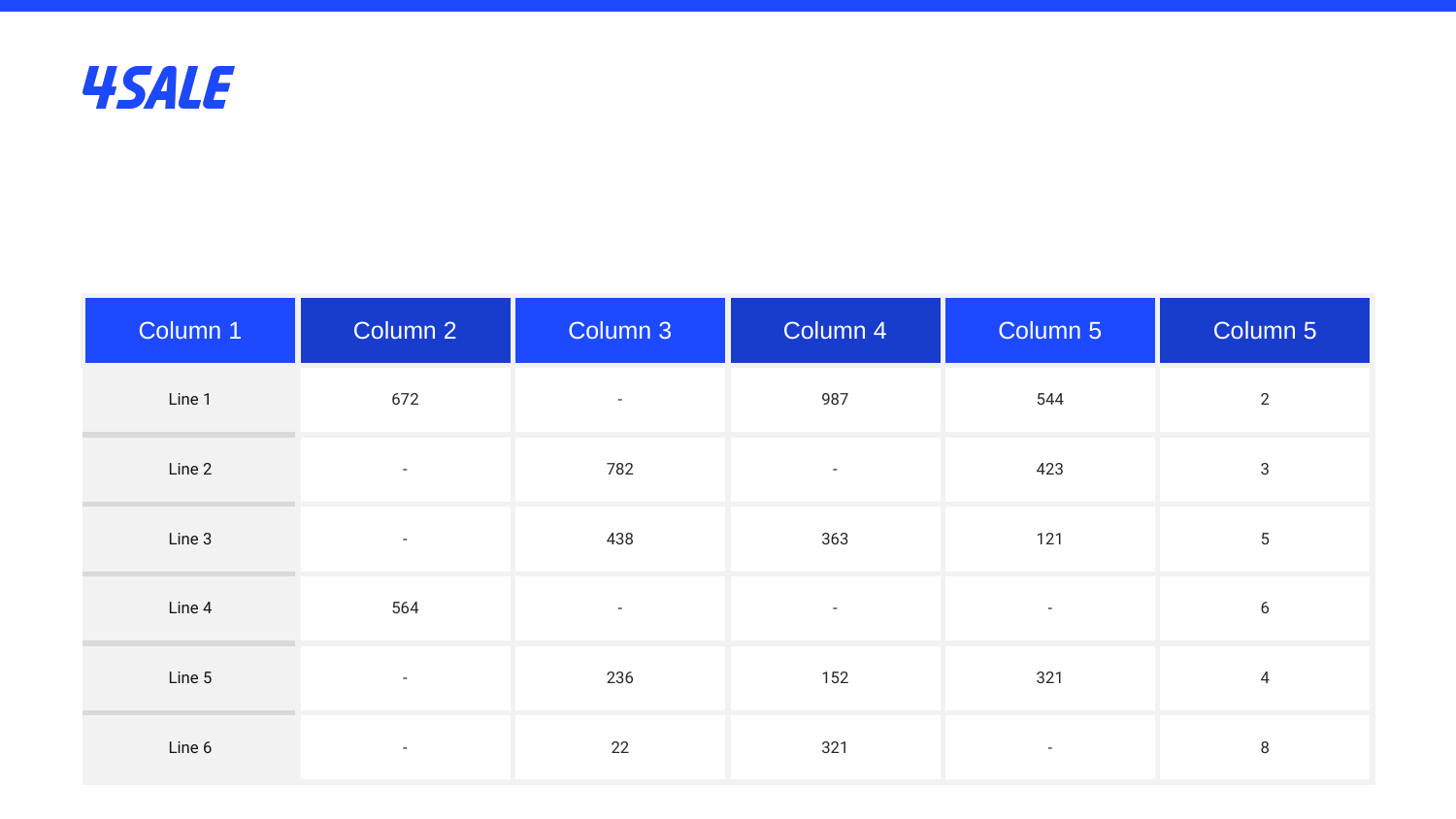

#
| Column 1 | Column 2 | Column 3 | Column 4 | Column 5 | Column 5 |
| --- | --- | --- | --- | --- | --- |
| Line 1 | 672 | - | 987 | 544 | 2 |
| Line 2 | - | 782 | - | 423 | 3 |
| Line 3 | - | 438 | 363 | 121 | 5 |
| Line 4 | 564 | - | - | - | 6 |
| Line 5 | - | 236 | 152 | 321 | 4 |
| Line 6 | - | 22 | 321 | - | 8 |